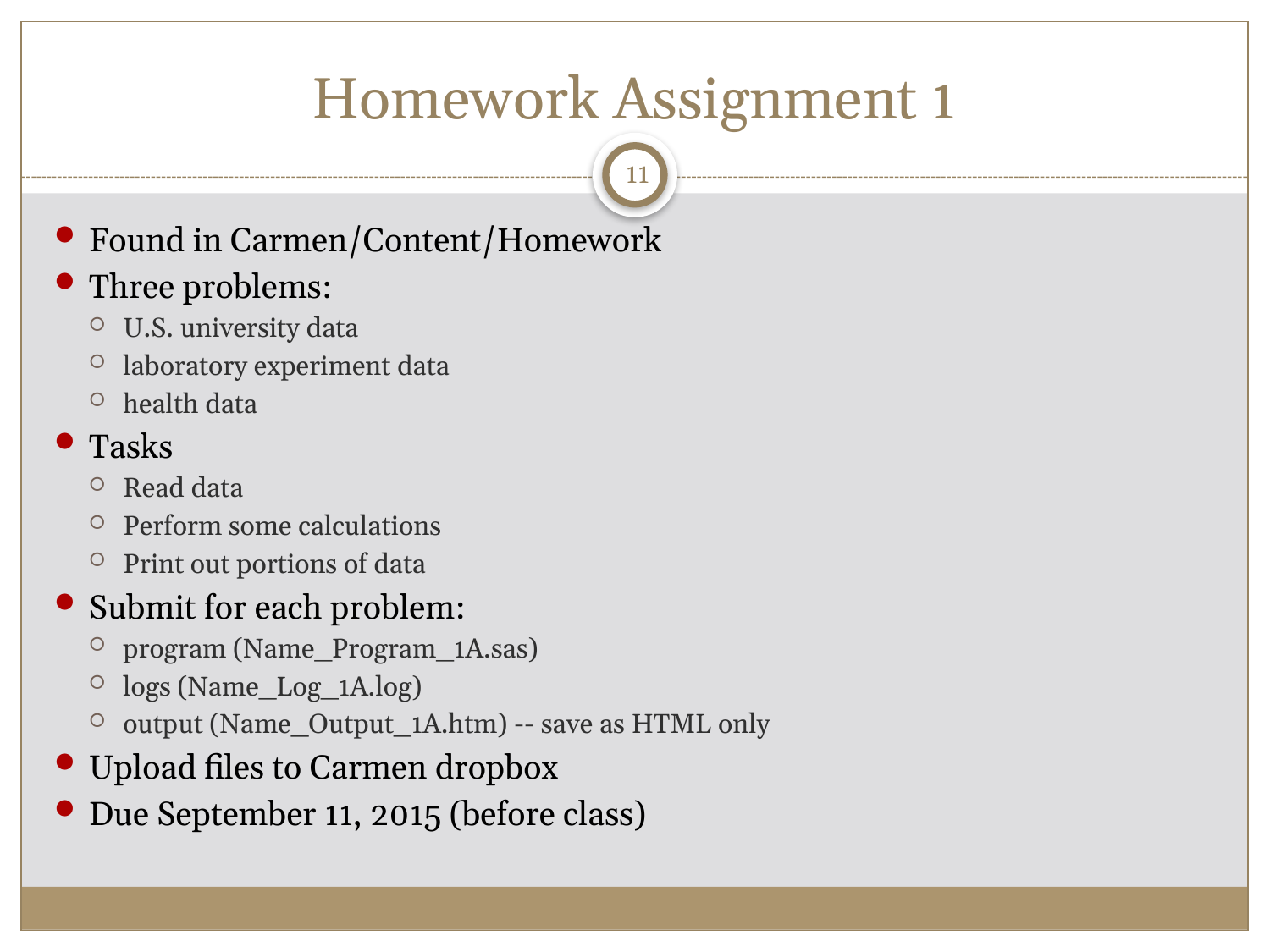

# Homework Assignment 1
11
Found in Carmen/Content/Homework
Three problems:
U.S. university data
laboratory experiment data
health data
Tasks
Read data
Perform some calculations
Print out portions of data
Submit for each problem:
program (Name_Program_1A.sas)
logs (Name_Log_1A.log)
output (Name_Output_1A.htm) -- save as HTML only
Upload files to Carmen dropbox
Due September 11, 2015 (before class)